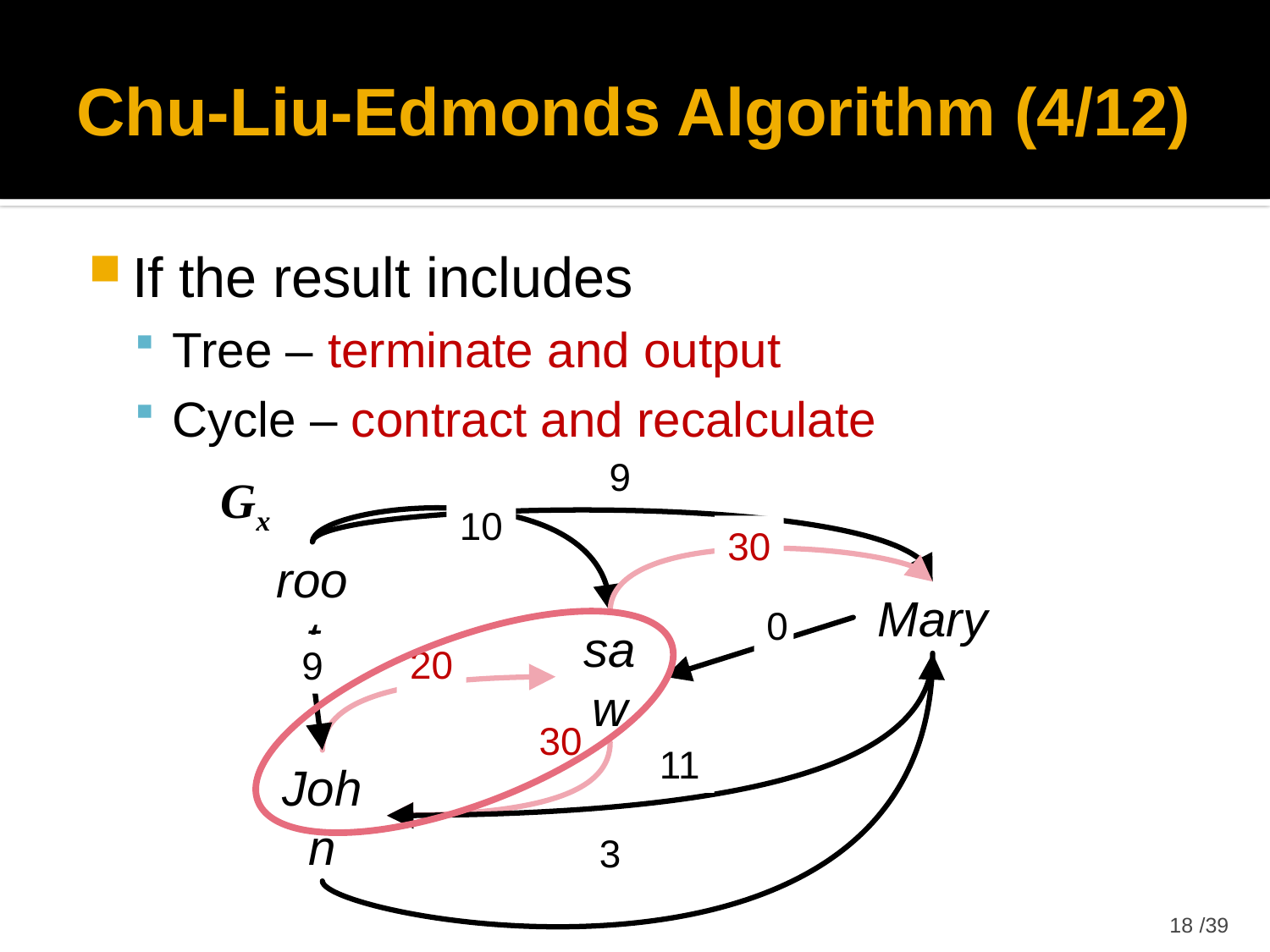

# Chu-Liu-Edmonds Algorithm (4/12)
If the result includes
Tree – terminate and output
Cycle – contract and recalculate
9
Gx
10
30
root
Mary
0
saw
20
9

30
11
John
3
18 /39